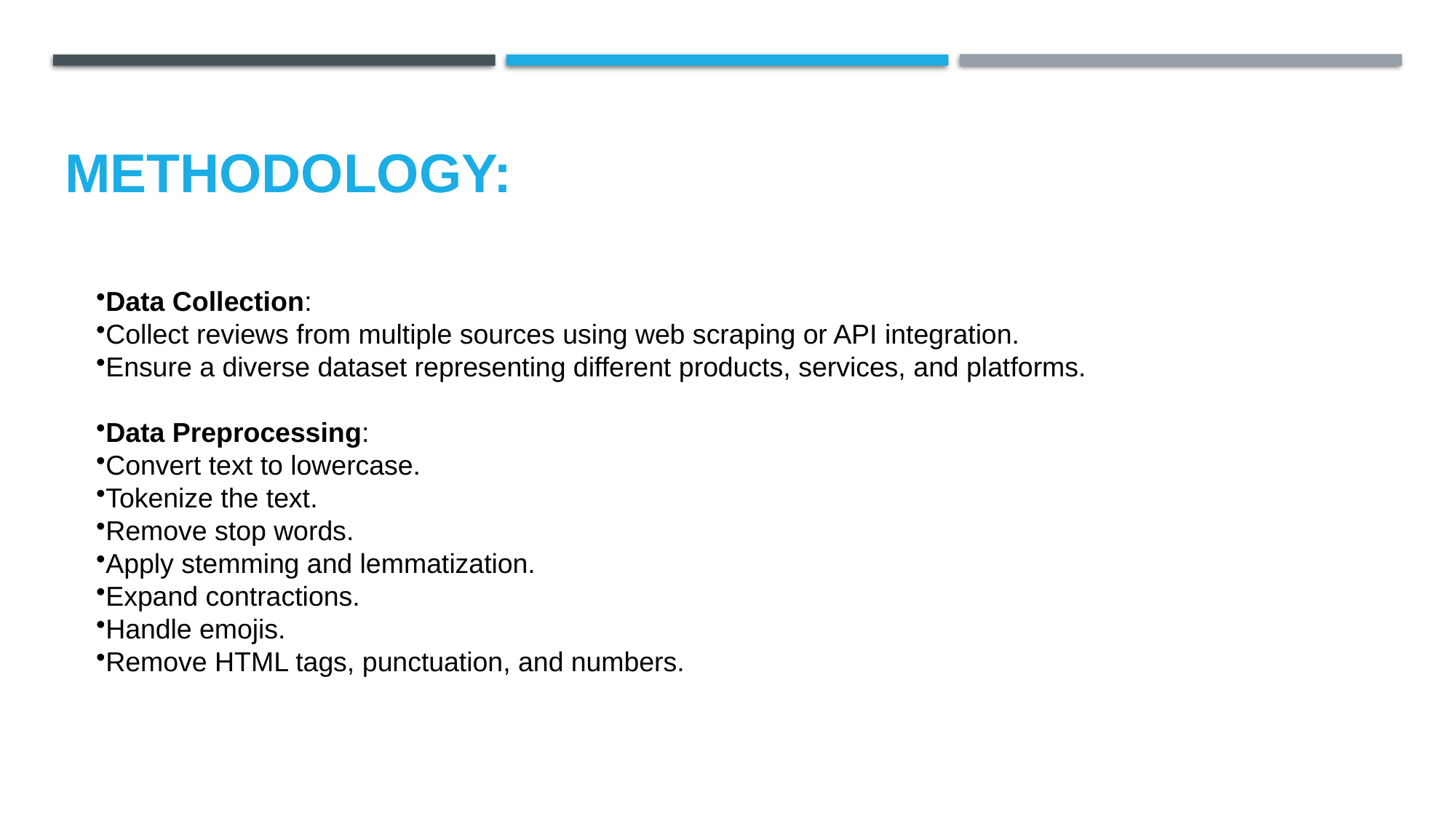

# METHODOLOGY:
Data Collection:
Collect reviews from multiple sources using web scraping or API integration.
Ensure a diverse dataset representing different products, services, and platforms.

Data Preprocessing:
Convert text to lowercase.
Tokenize the text.
Remove stop words.
Apply stemming and lemmatization.
Expand contractions.
Handle emojis.
Remove HTML tags, punctuation, and numbers.